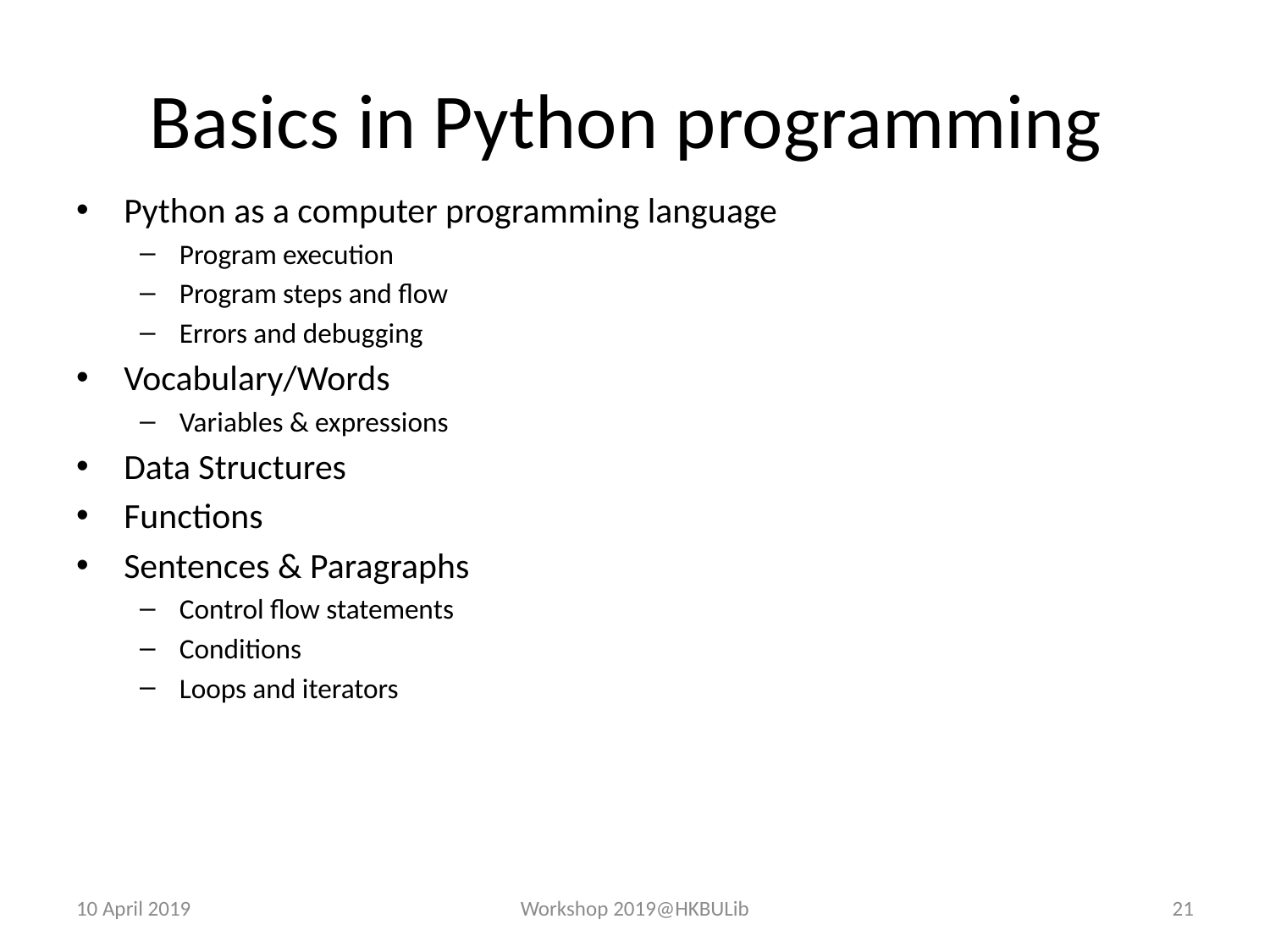

# Basics in Python programming
Python as a computer programming language
Program execution
Program steps and flow
Errors and debugging
Vocabulary/Words
Variables & expressions
Data Structures
Functions
Sentences & Paragraphs
Control flow statements
Conditions
Loops and iterators
10 April 2019
Workshop 2019@HKBULib
21